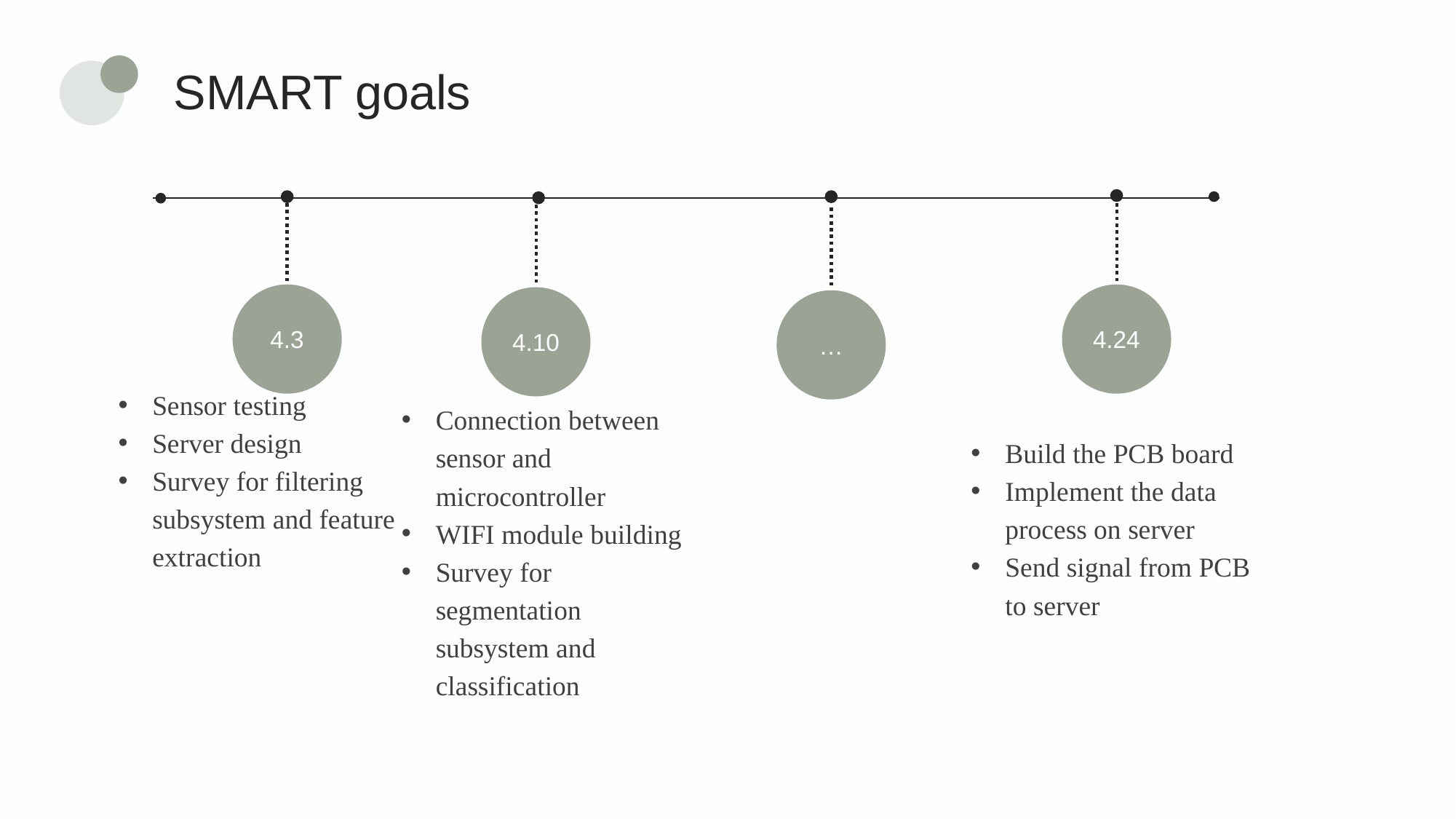

SMART goals

4.3
4.24
4.10
…
Sensor testing
Server design
Survey for filtering subsystem and feature extraction

Build the PCB board
Implement the data process on server
Send signal from PCB to server

Connection between sensor and microcontroller
WIFI module building
Survey for segmentation subsystem and classification